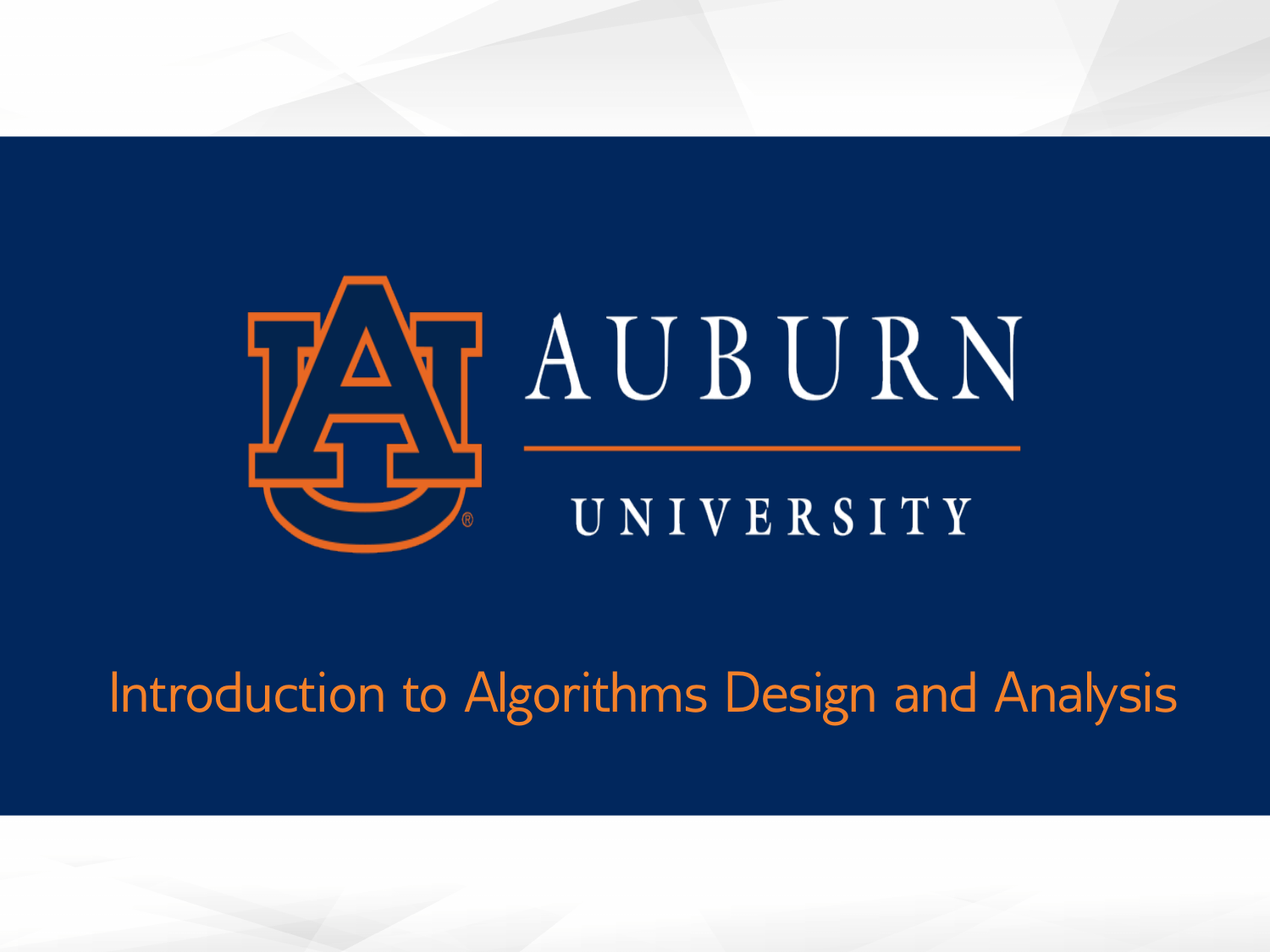

# Introduction to Algorithms Design and Analysis